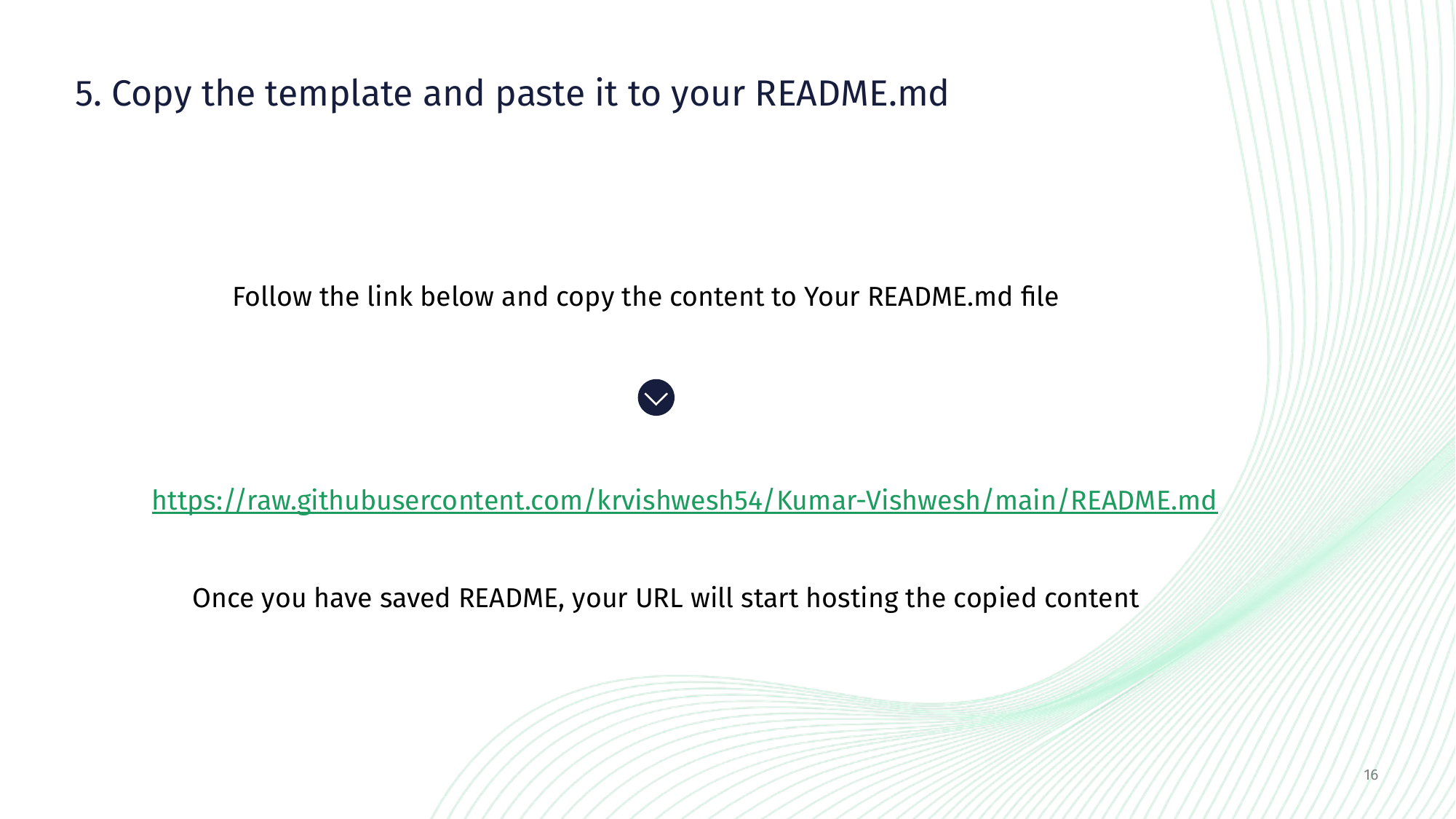

# 5. Copy the template and paste it to your README.md
Follow the link below and copy the content to Your README.md file

https://raw.githubusercontent.com/krvishwesh54/Kumar-Vishwesh/main/README.md
Once you have saved README, your URL will start hosting the copied content